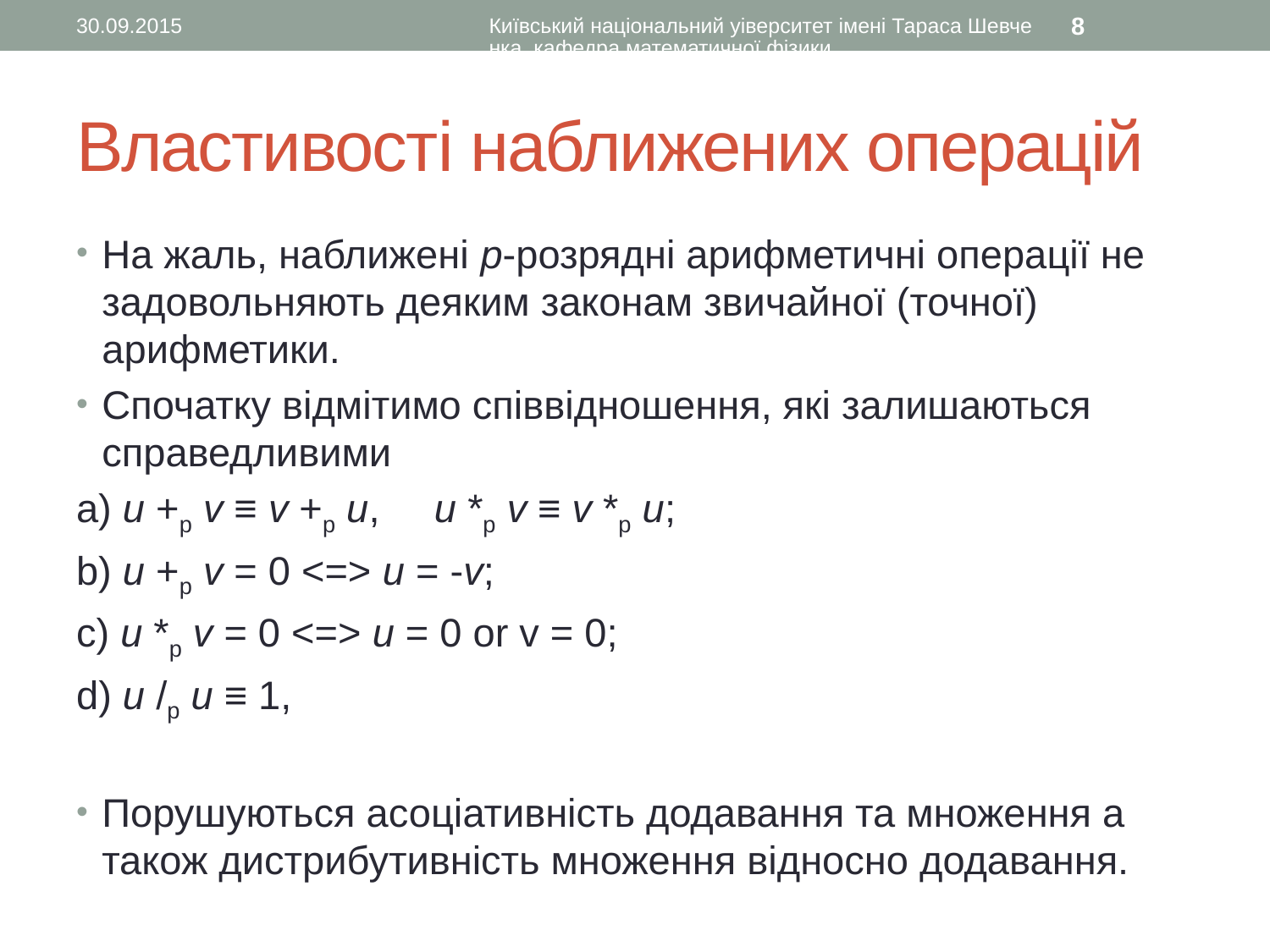

30.09.2015
Київський національний уіверситет імені Тараса Шевченка, кафедра математичної фізики
8
# Властивості наближених операцій
На жаль, наближені р-розрядні арифметичні операції не задовольняють деяким законам звичайної (точної) арифметики.
Спочатку відмітимо співвідношення, які залишаються справедливими
a) u +p v ≡ v +p u,		u *p v ≡ v *p u;
b) u +p v = 0 <=> u = -v;
c) u *p v = 0 <=> u = 0 or v = 0;
d) u /p u ≡ 1,

Порушуються асоціативність додавання та множення а також дистрибутивність множення відносно додавання.